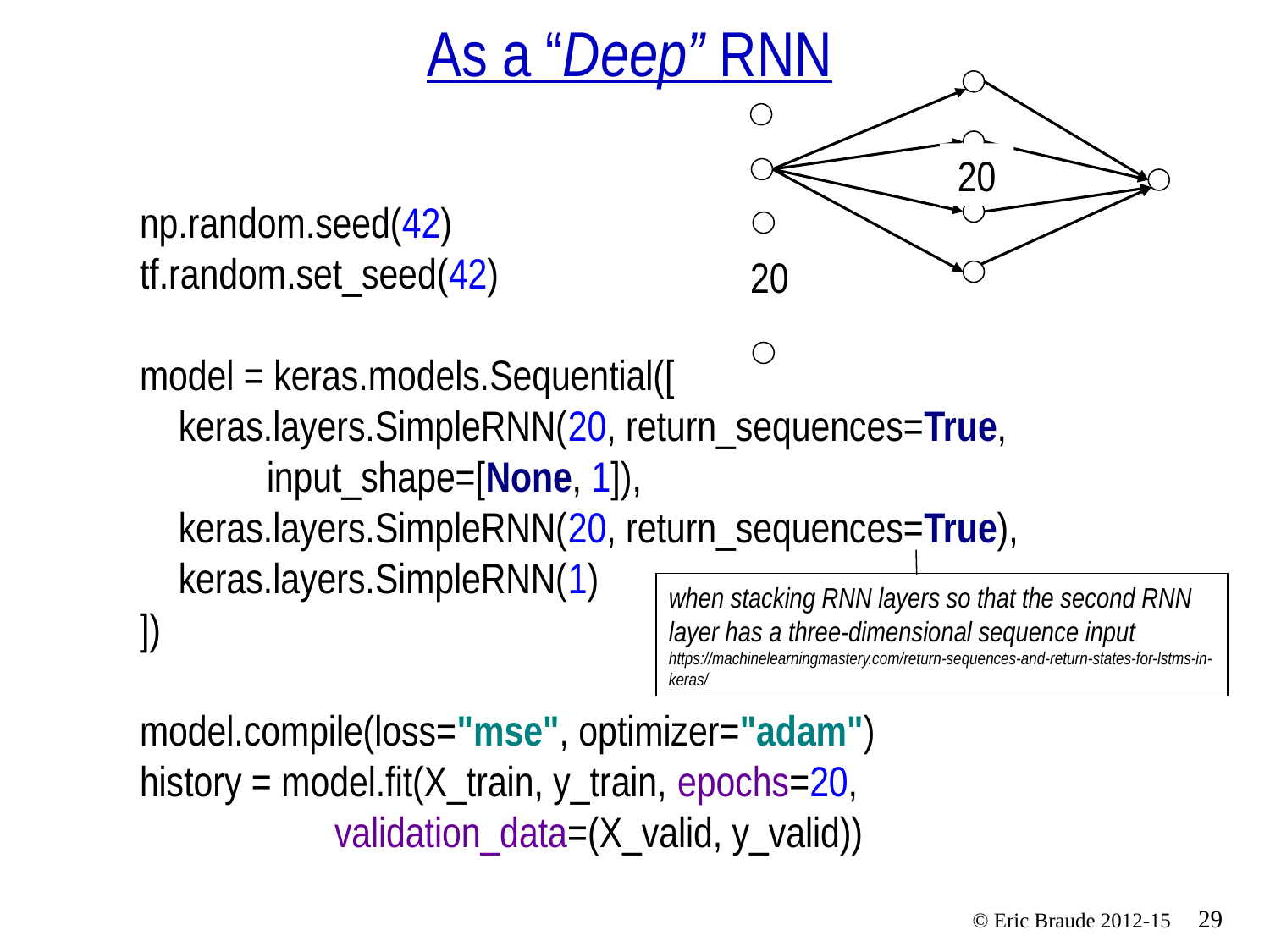

# As a “Deep” RNN

20

np.random.seed(42)
tf.random.set_seed(42)
model = keras.models.Sequential([
    keras.layers.SimpleRNN(20, return_sequences=True,
	input_shape=[None, 1]),
    keras.layers.SimpleRNN(20, return_sequences=True),
    keras.layers.SimpleRNN(1)
])
model.compile(loss="mse", optimizer="adam")
history = model.fit(X_train, y_train, epochs=20,
                    validation_data=(X_valid, y_valid))

20

when stacking RNN layers so that the second RNN layer has a three-dimensional sequence input
https://machinelearningmastery.com/return-sequences-and-return-states-for-lstms-in-keras/